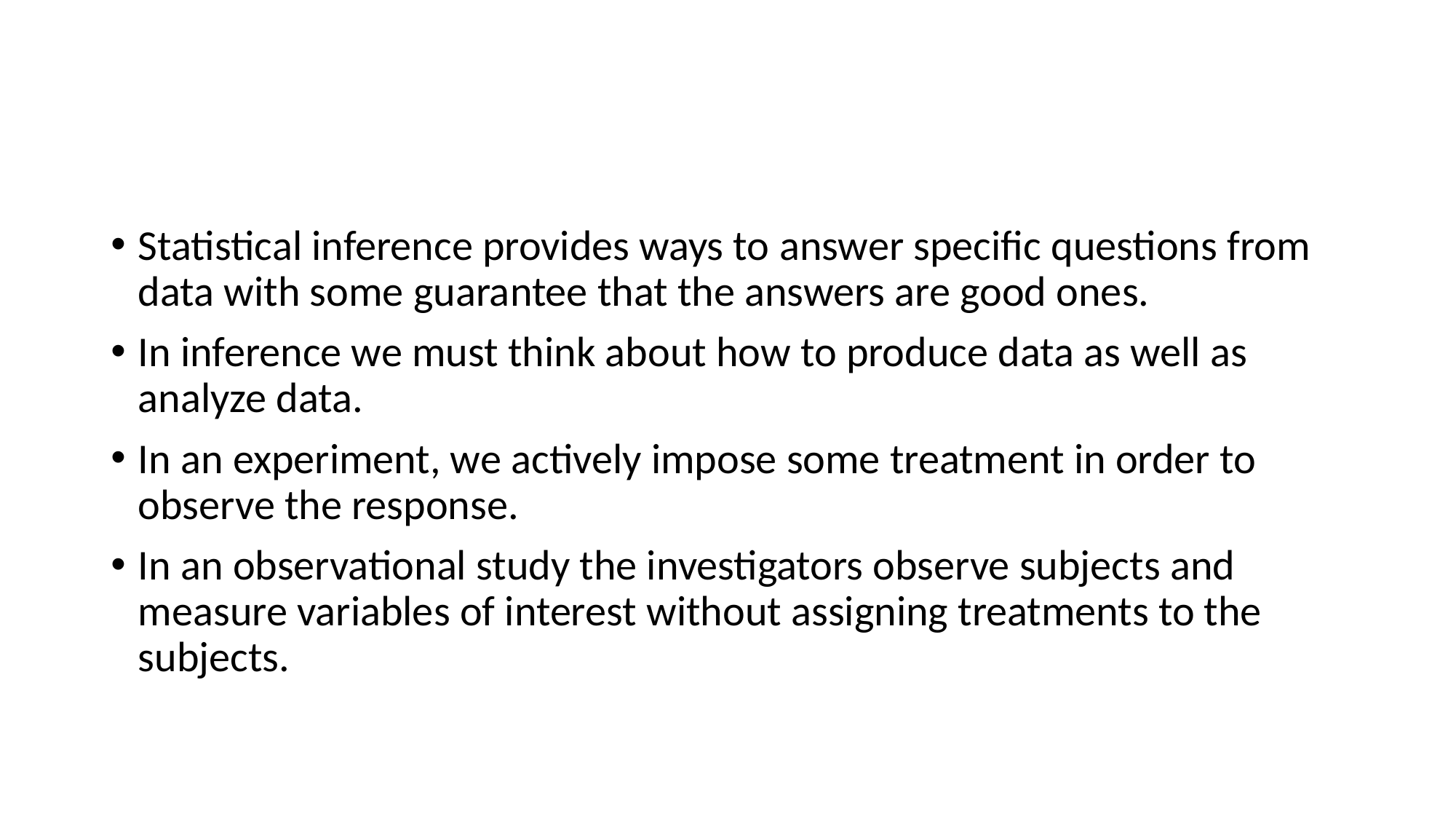

#
Statistical inference provides ways to answer specific questions from data with some guarantee that the answers are good ones.
In inference we must think about how to produce data as well as analyze data.
In an experiment, we actively impose some treatment in order to observe the response.
In an observational study the investigators observe subjects and measure variables of interest without assigning treatments to the subjects.